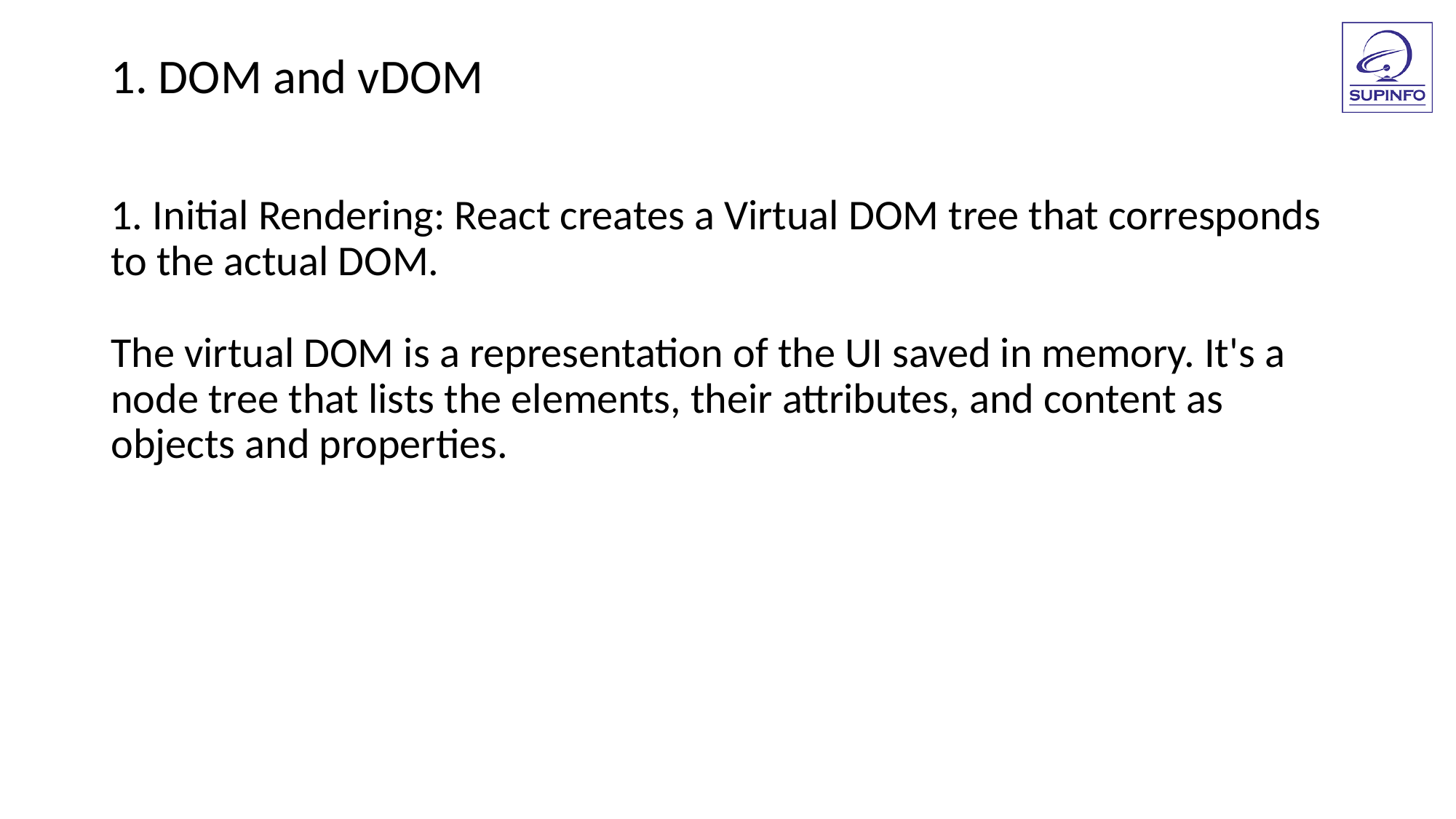

1. DOM and vDOM
1. Initial Rendering: React creates a Virtual DOM tree that corresponds to the actual DOM.

The virtual DOM is a representation of the UI saved in memory. It's a node tree that lists the elements, their attributes, and content as objects and properties.